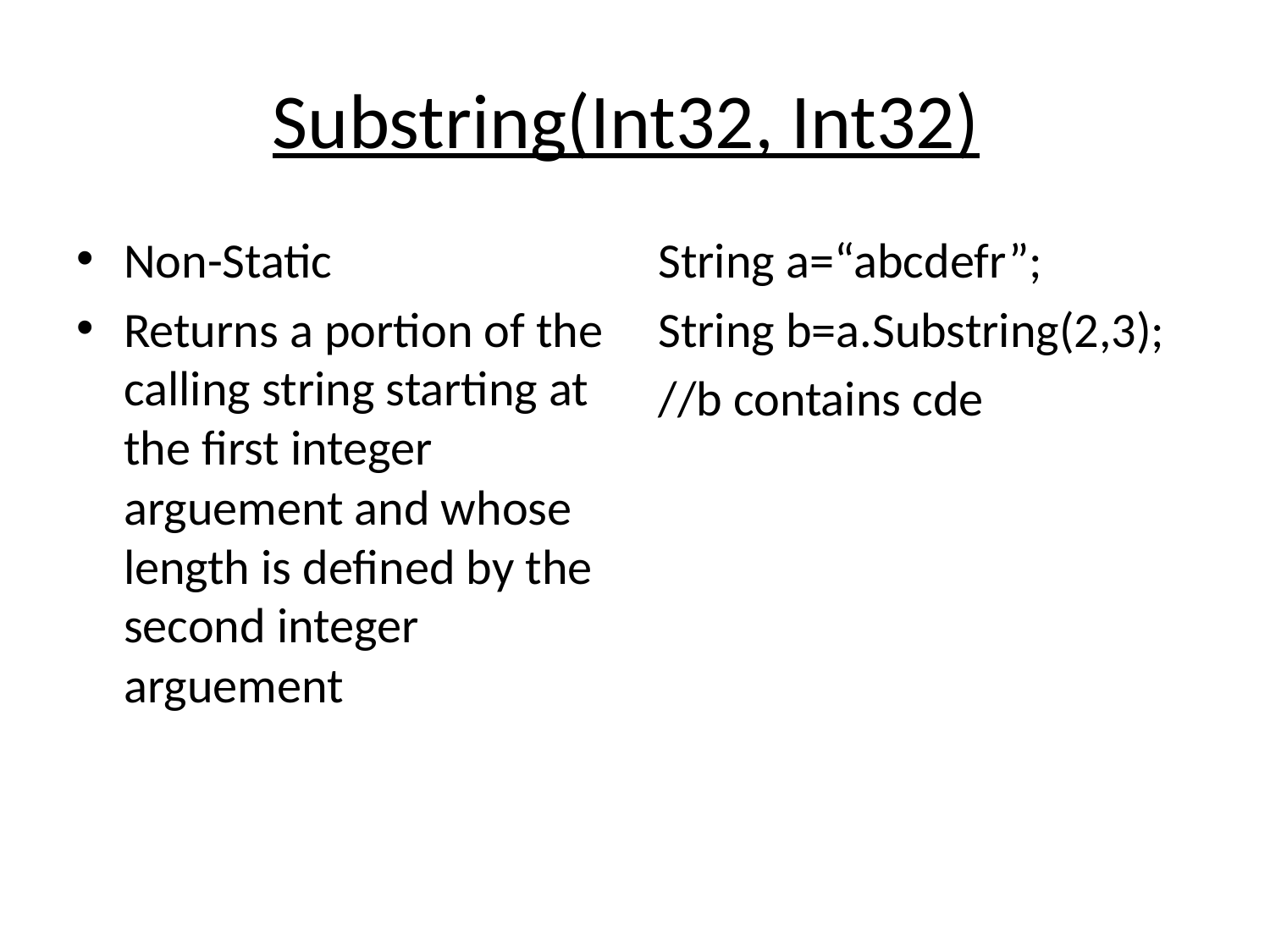

# Substring(Int32, Int32)
Non-Static
Returns a portion of the calling string starting at the first integer arguement and whose length is defined by the second integer arguement
String a=“abcdefr”;
String b=a.Substring(2,3);
//b contains cde